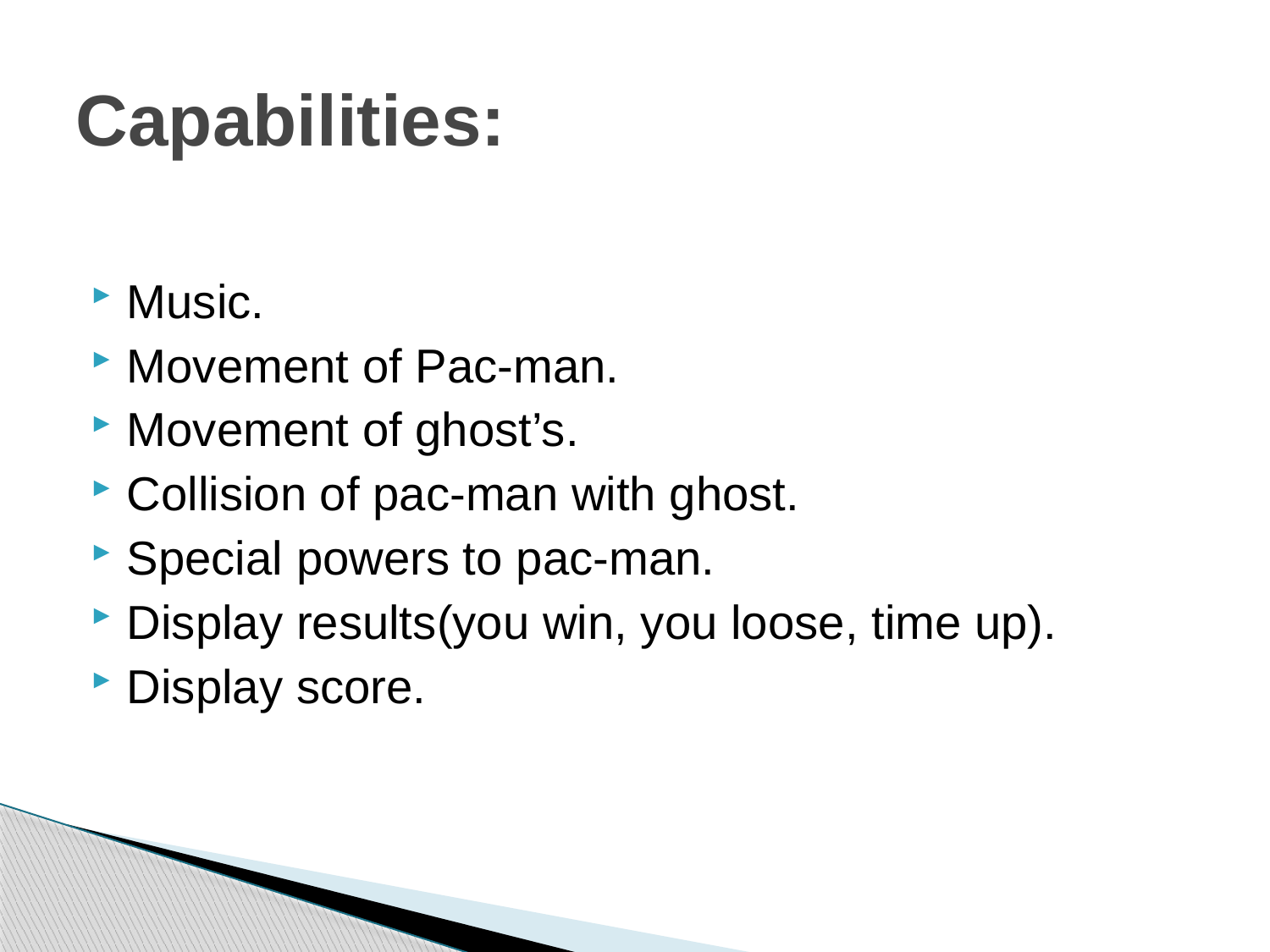

# Capabilities:
Music.
Movement of Pac-man.
Movement of ghost’s.
Collision of pac-man with ghost.
Special powers to pac-man.
Display results(you win, you loose, time up).
Display score.